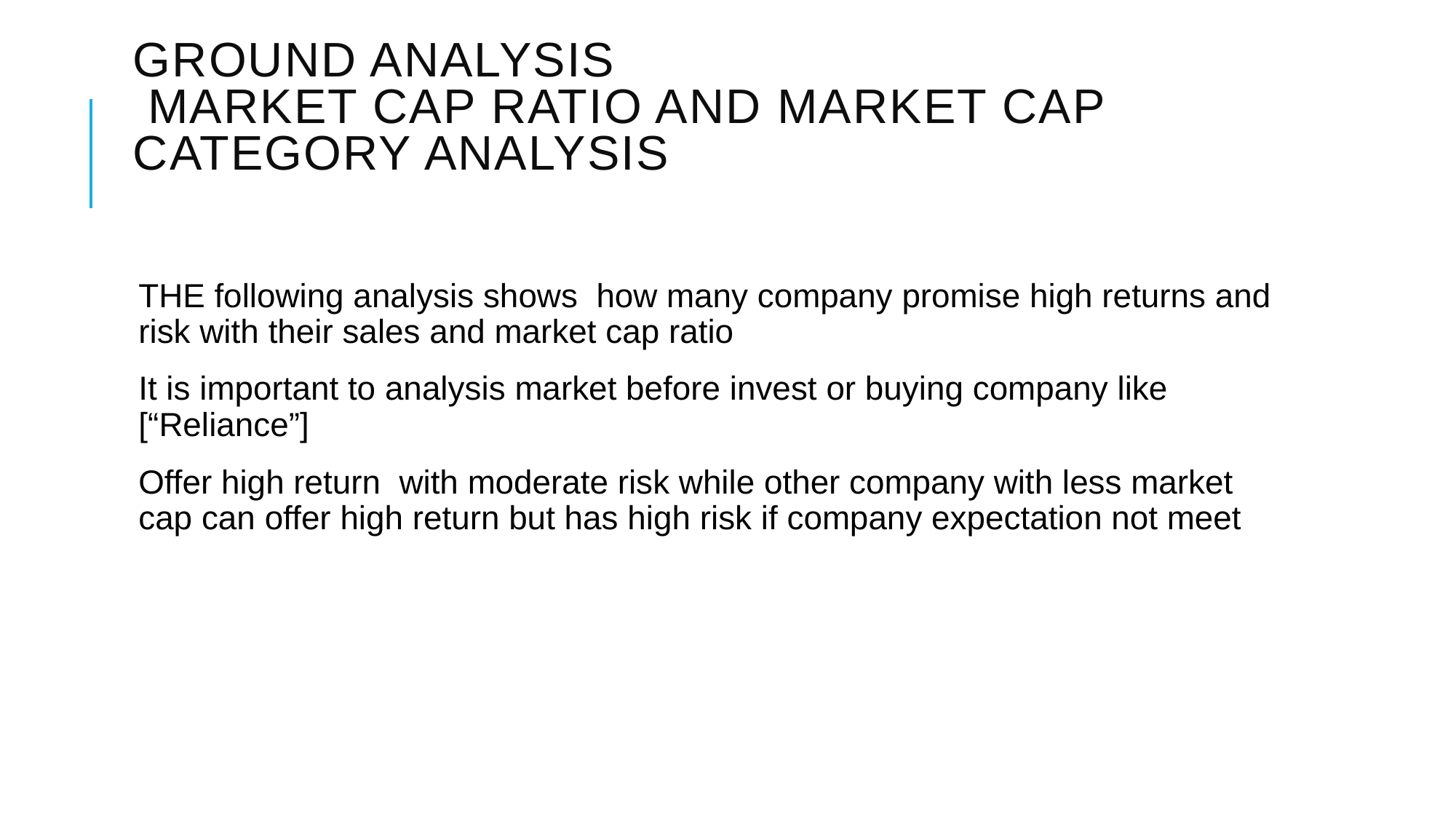

# Ground analysis MARKET CAP RATIO AND MARKET CAP CATEGORY ANALYSIS
THE following analysis shows  how many company promise high returns and risk with their sales and market cap ratio
It is important to analysis market before invest or buying company like [“Reliance”]
Offer high return  with moderate risk while other company with less market cap can offer high return but has high risk if company expectation not meet